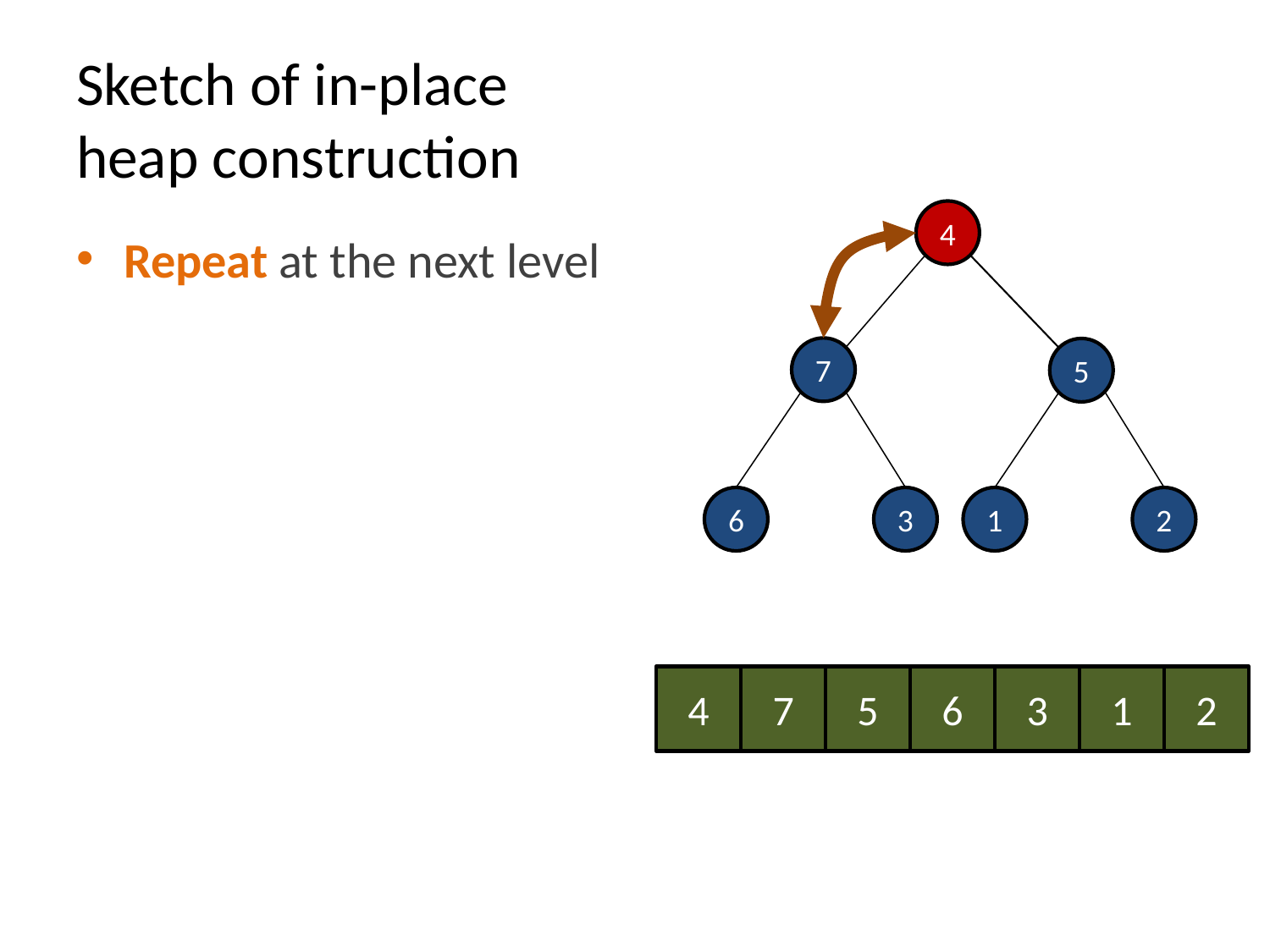

# Sketch of in-place heap construction
4
Repeat at the next level
7
5
6
3
1
2
4
7
5
6
3
1
2